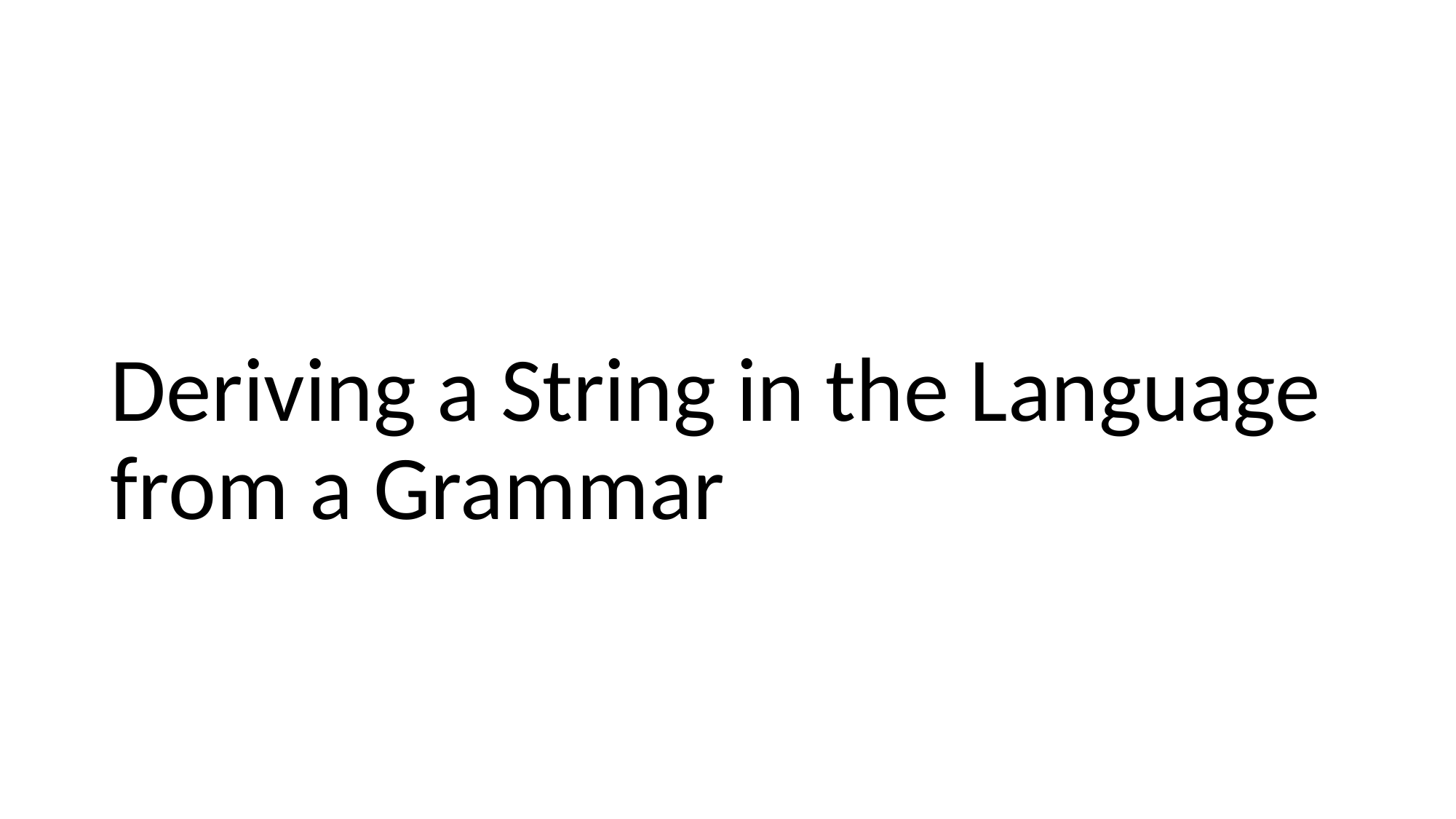

# Deriving a String in the Language from a Grammar